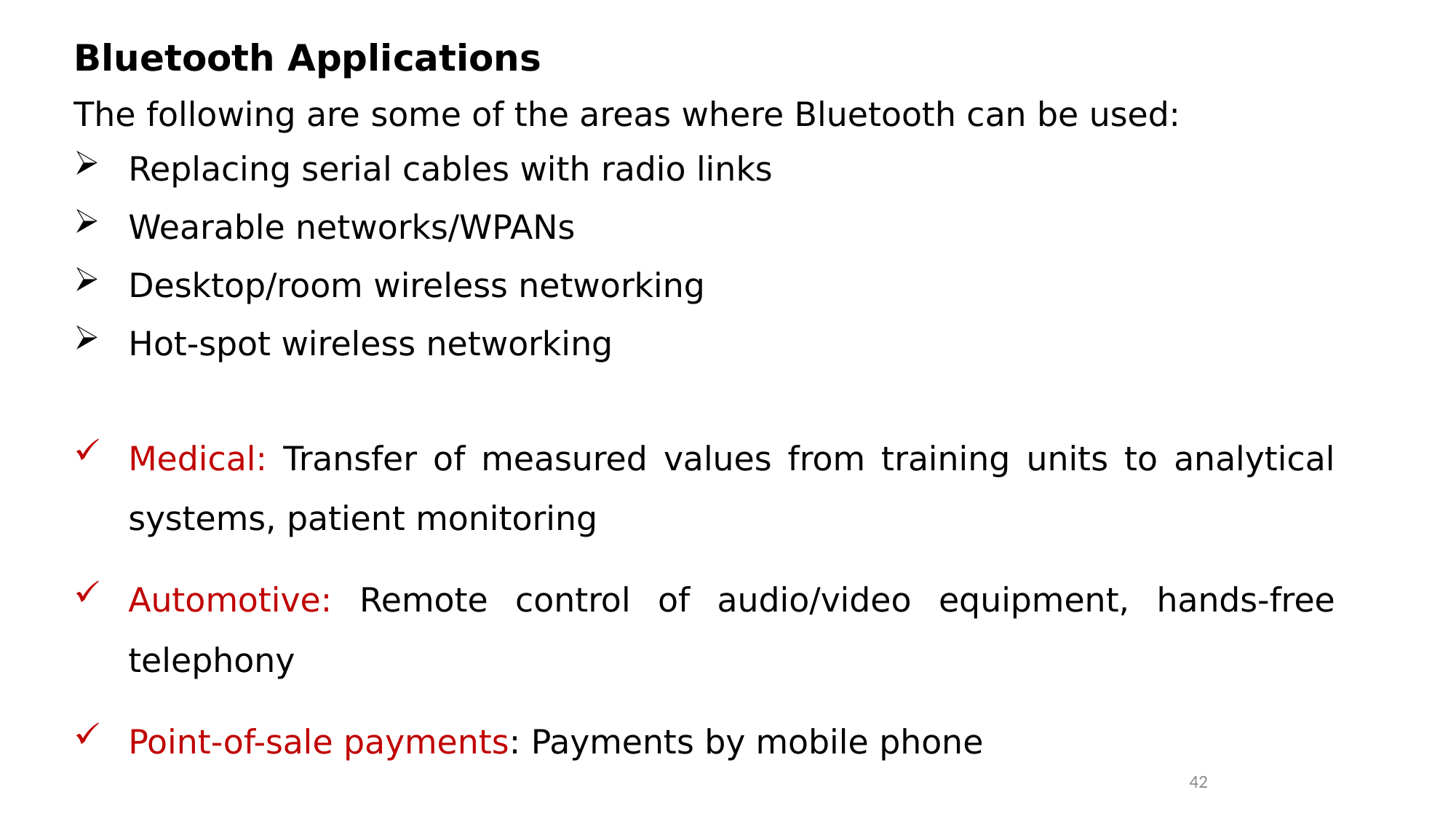

Bluetooth Applications

The following are some of the areas where Bluetooth can be used:

Replacing serial cables with radio links

Wearable networks/WPANs

Desktop/room wireless networking

Hot-spot wireless networking

Medical: Transfer of measured values from training units to analytical systems, patient monitoring

Automotive: Remote control of audio/video equipment, hands-free telephony

Point-of-sale payments: Payments by mobile phone
42